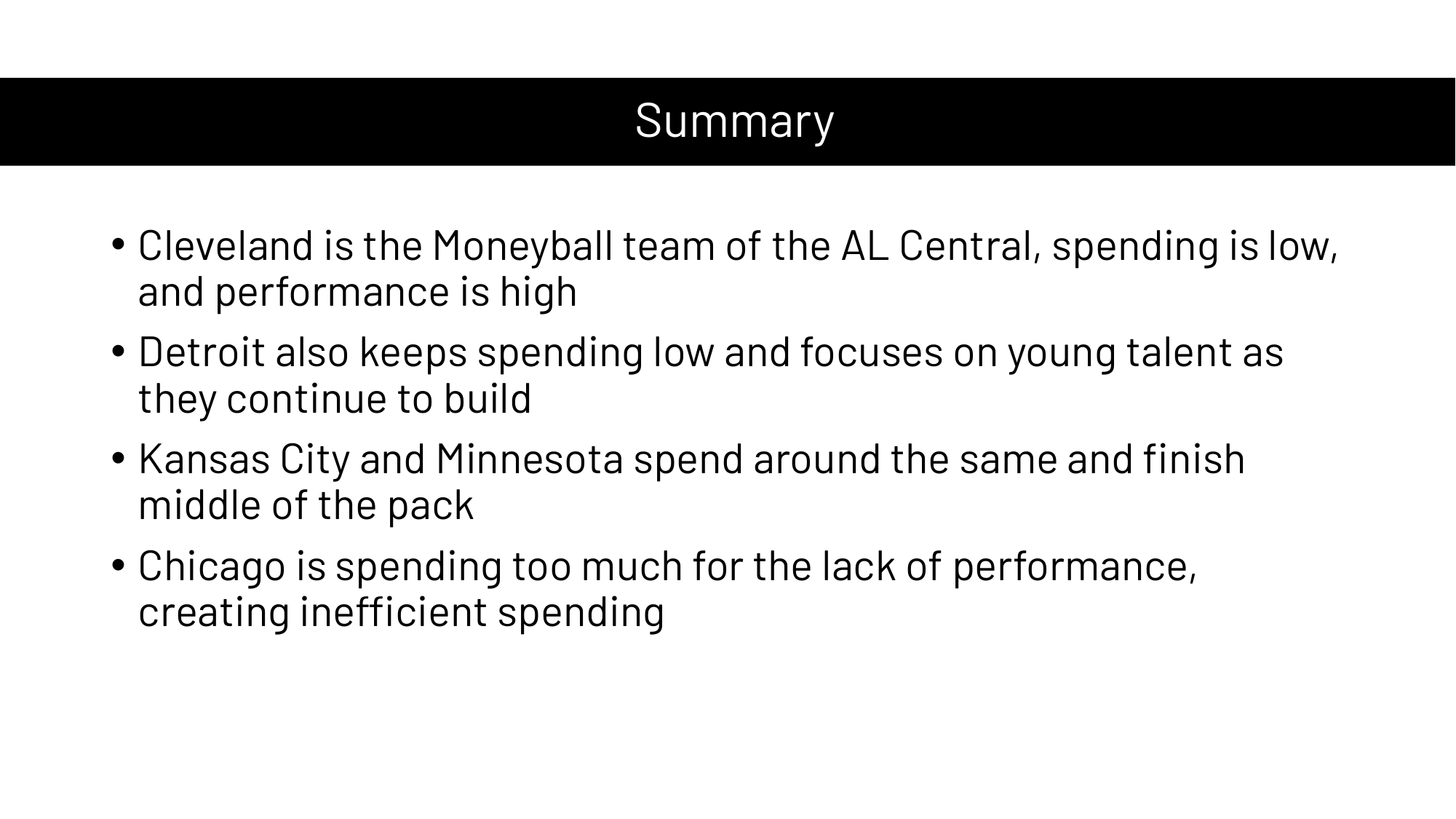

# Summary

Cleveland is the Moneyball team of the AL Central, spending is low, and performance is high
Detroit also keeps spending low and focuses on young talent as they continue to build
Kansas City and Minnesota spend around the same and finish middle of the pack
Chicago is spending too much for the lack of performance, creating inefficient spending